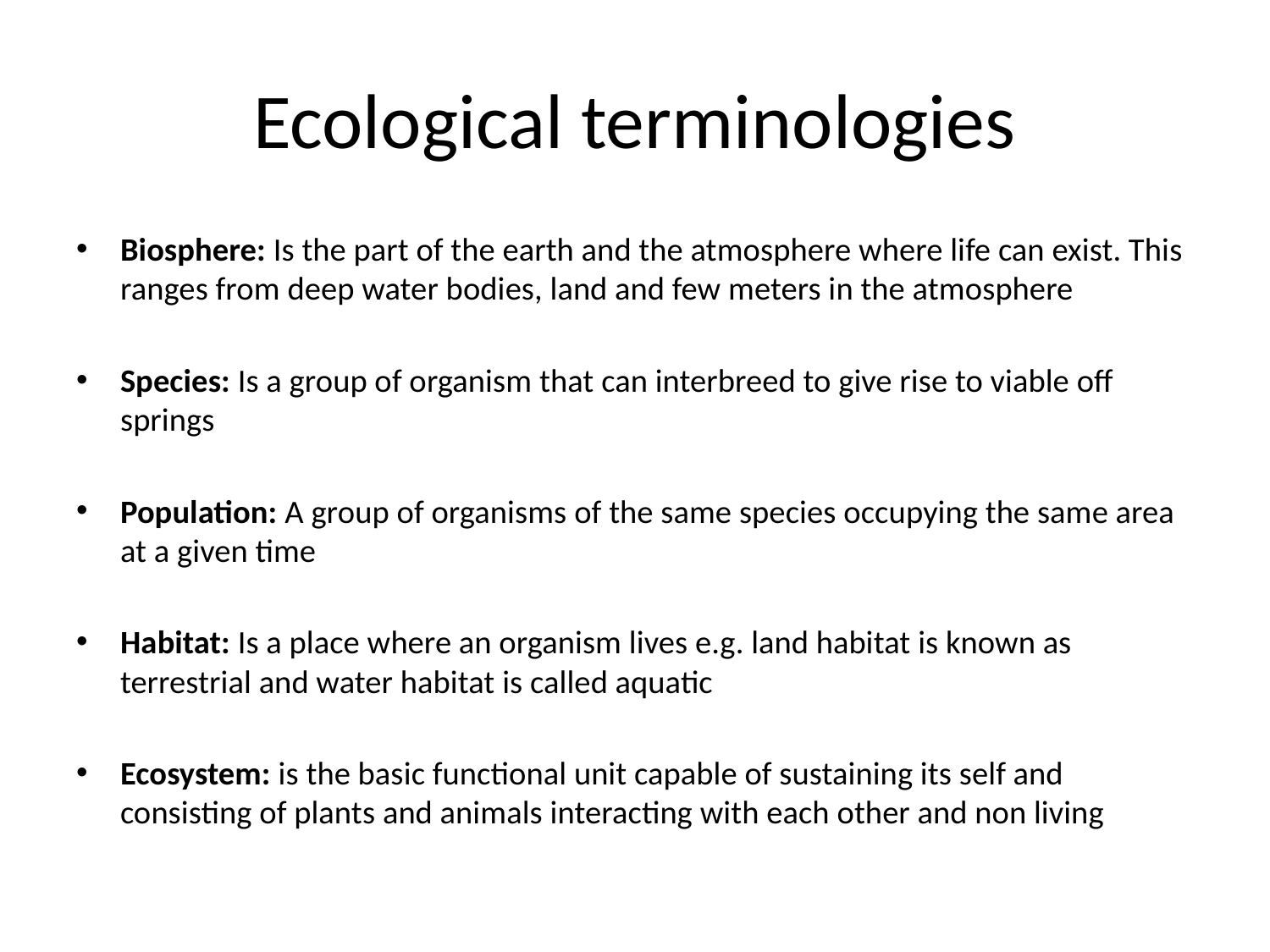

# Ecological terminologies
Biosphere: Is the part of the earth and the atmosphere where life can exist. This ranges from deep water bodies, land and few meters in the atmosphere

Species: Is a group of organism that can interbreed to give rise to viable off springs

Population: A group of organisms of the same species occupying the same area at a given time

Habitat: Is a place where an organism lives e.g. land habitat is known as terrestrial and water habitat is called aquatic

Ecosystem: is the basic functional unit capable of sustaining its self and consisting of plants and animals interacting with each other and non living